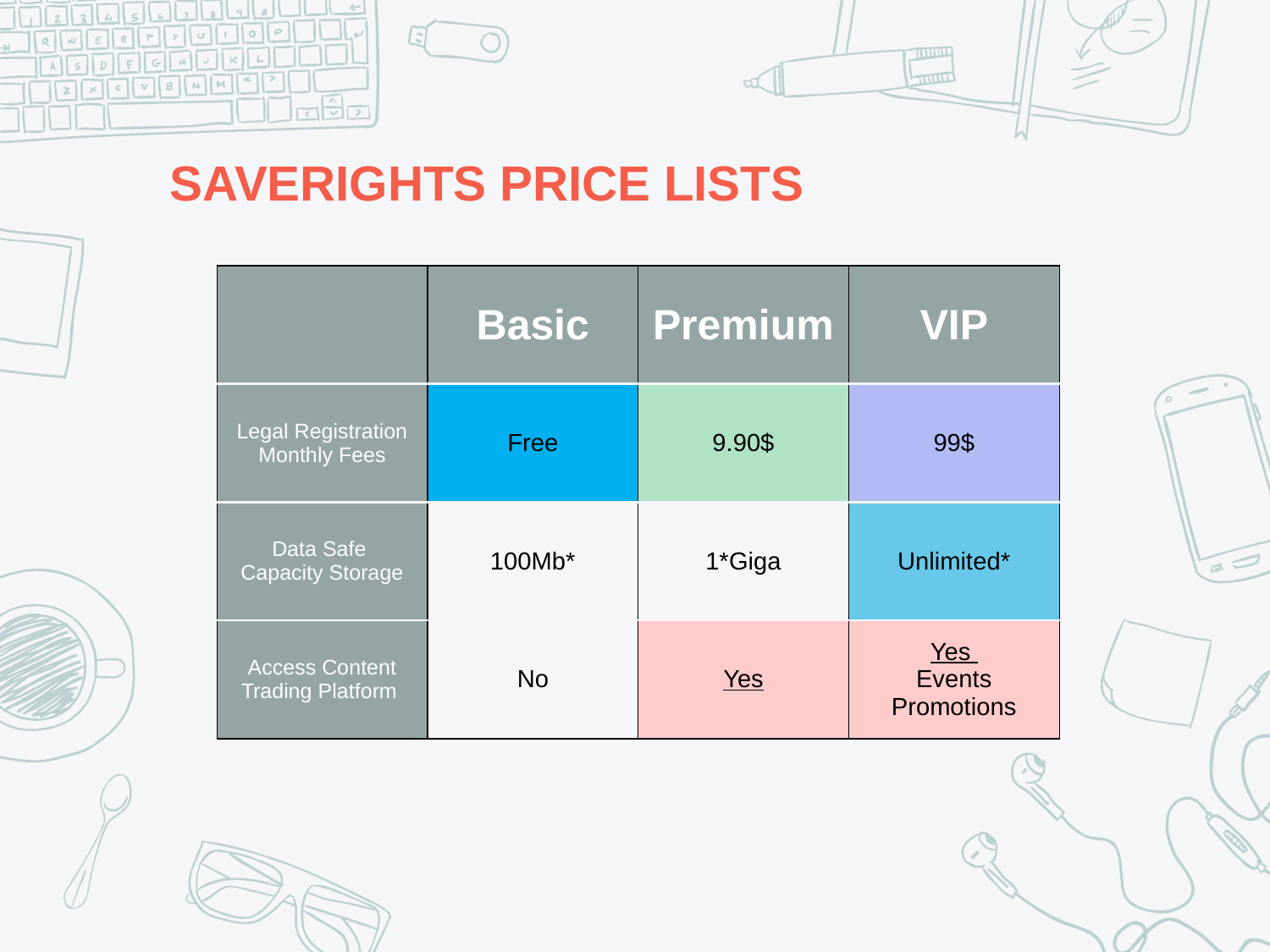

# SAVERIGHTS PRICE LISTS
|  | Basic | Premium | VIP |
| --- | --- | --- | --- |
| Legal Registration Monthly Fees | Free | 9.90$ | 99$ |
| Data Safe Capacity Storage | 100Mb\* | 1\*Giga | Unlimited\* |
| Access Content Trading Platform | No | Yes | Yes Events Promotions |